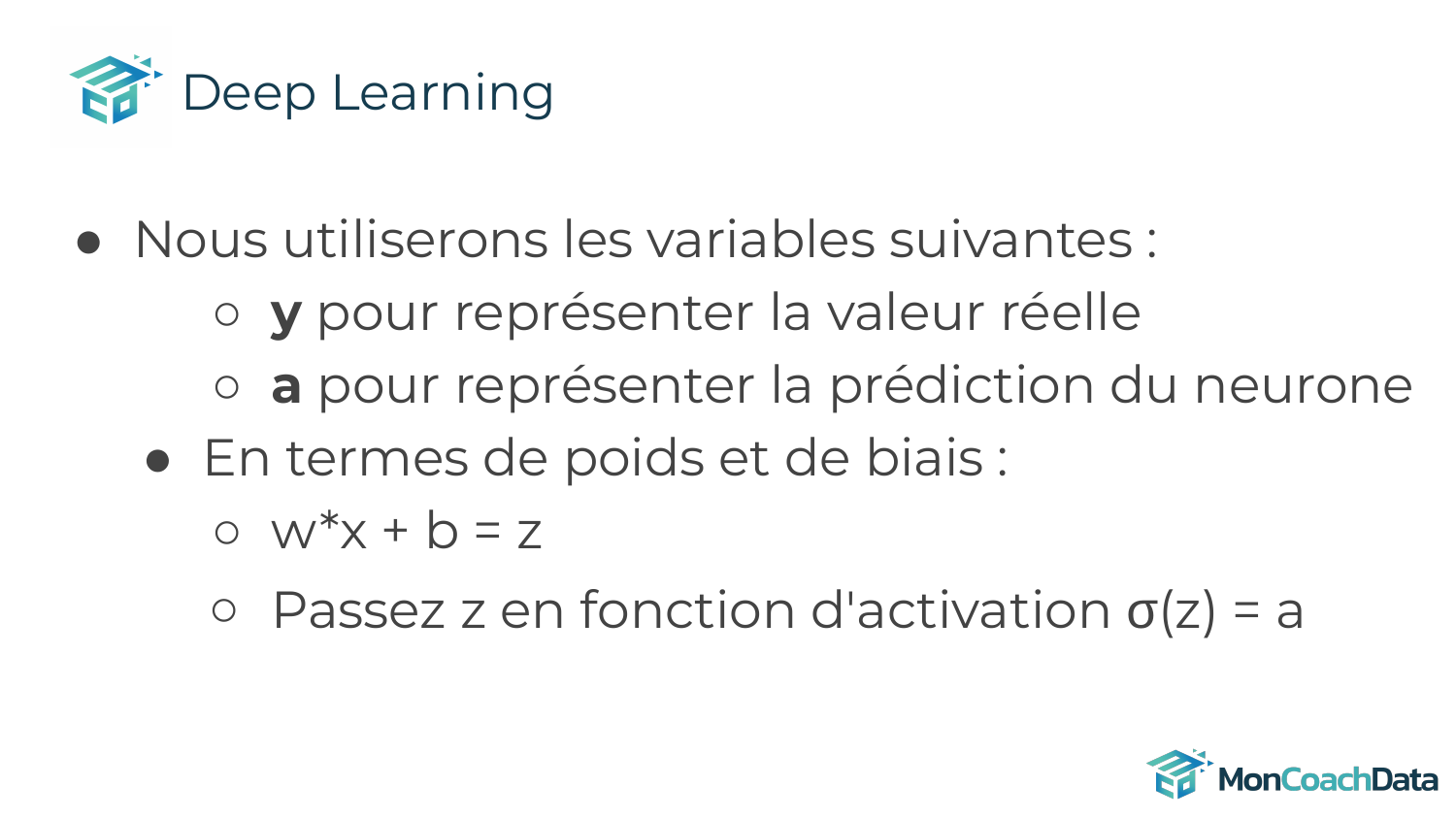

# Deep Learning
Nous utiliserons les variables suivantes :
y pour représenter la valeur réelle
a pour représenter la prédiction du neurone
En termes de poids et de biais :
w*x + b = z
Passez z en fonction d'activation σ(z) = a